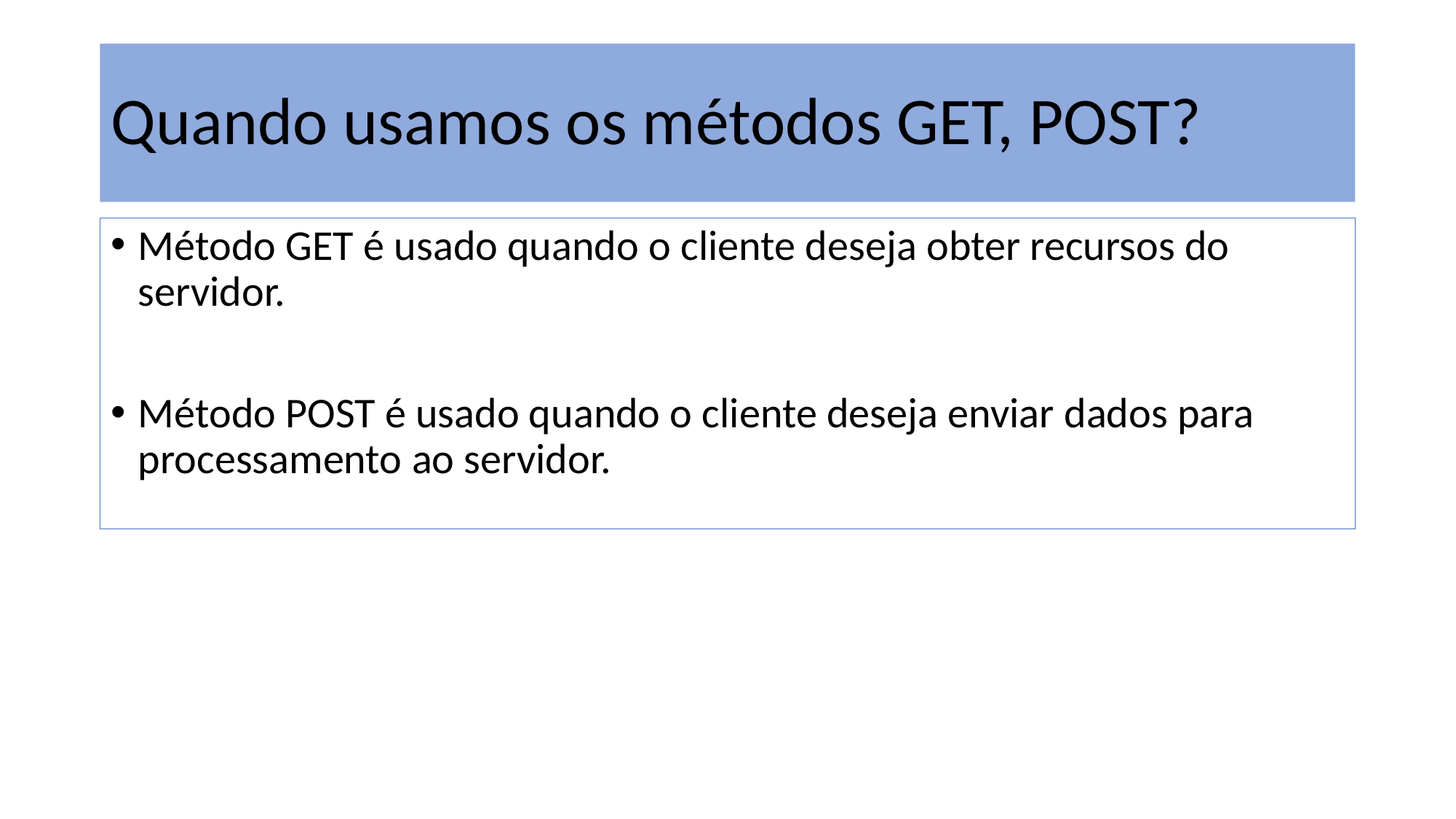

# Quando usamos os métodos GET, POST?
Método GET é usado quando o cliente deseja obter recursos do servidor.

Método POST é usado quando o cliente deseja enviar dados para processamento ao servidor.